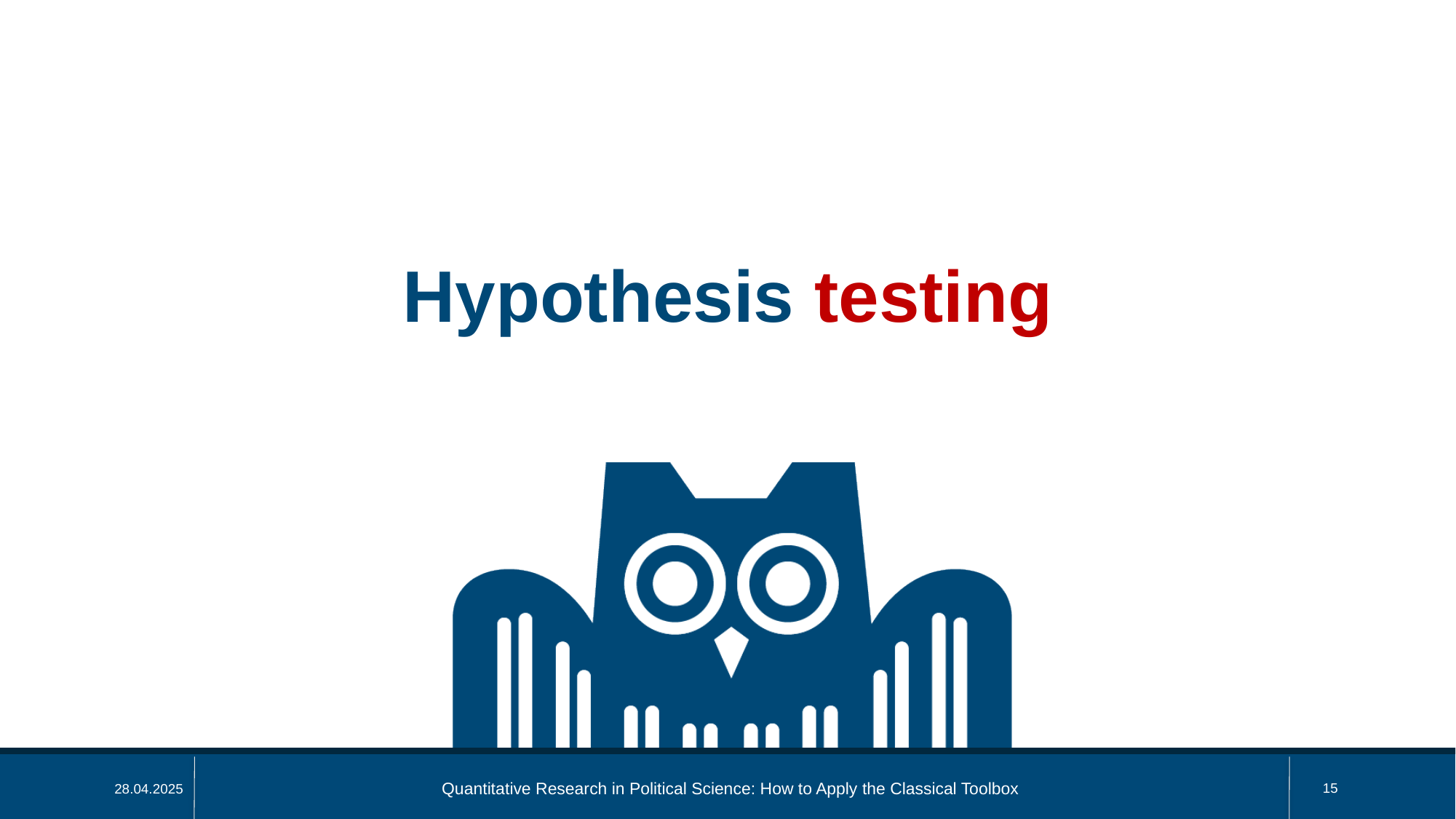

Hypothesis testing
Quantitative Research in Political Science: How to Apply the Classical Toolbox
15
28.04.2025